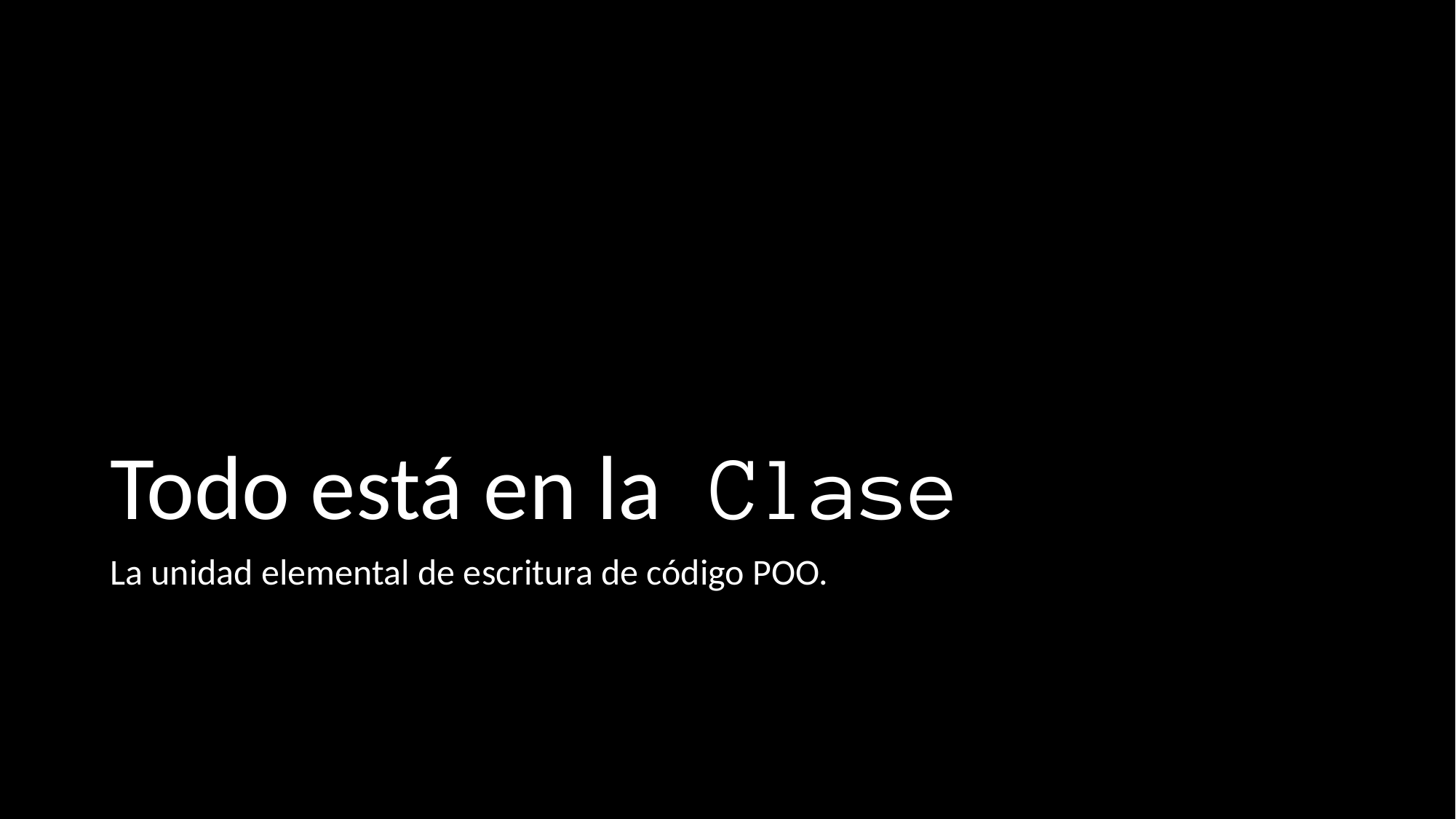

# Todo está en la Clase
La unidad elemental de escritura de código POO.